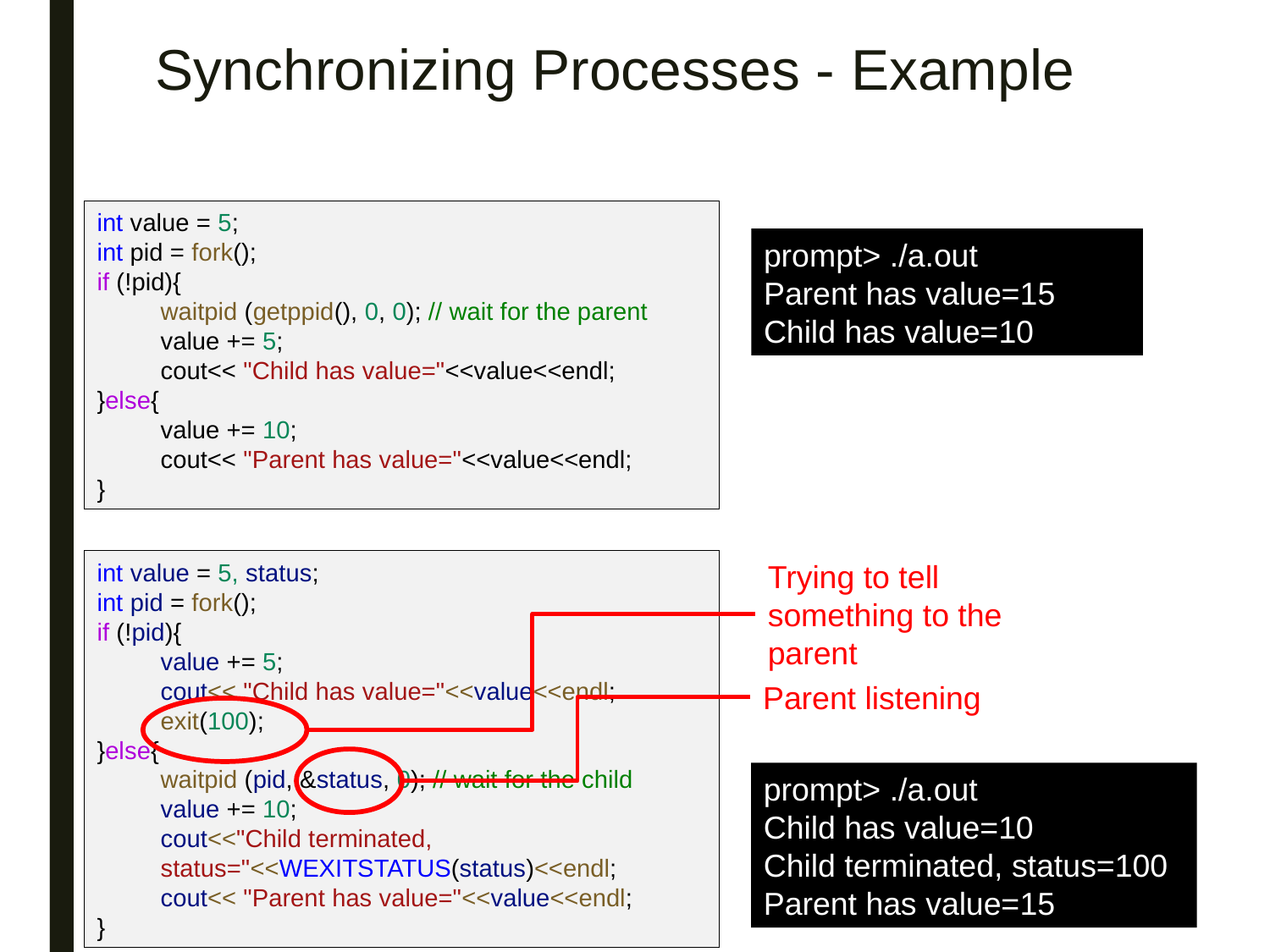

# Synchronizing Processes - Example

int value = 5;
int pid = fork();
if (!pid){
waitpid (getppid(), 0, 0); // wait for the parent
value += 5;
cout<< "Child has value="<<value<<endl;
}else{
value += 10;
cout<< "Parent has value="<<value<<endl;
}
prompt> ./a.out
Parent has value=15
Child has value=10
int value = 5, status;
int pid = fork();
if (!pid){
value += 5;
cout<< "Child has value="<<value<<endl;
exit(100);
}else{
waitpid (pid, &status, 0); // wait for the child
value += 10;
cout<<"Child terminated, status="<<WEXITSTATUS(status)<<endl;
cout<< "Parent has value="<<value<<endl;
}
Trying to tell something to the parent

Parent listening

prompt> ./a.out
Child has value=10
Child terminated, status=100
Parent has value=15